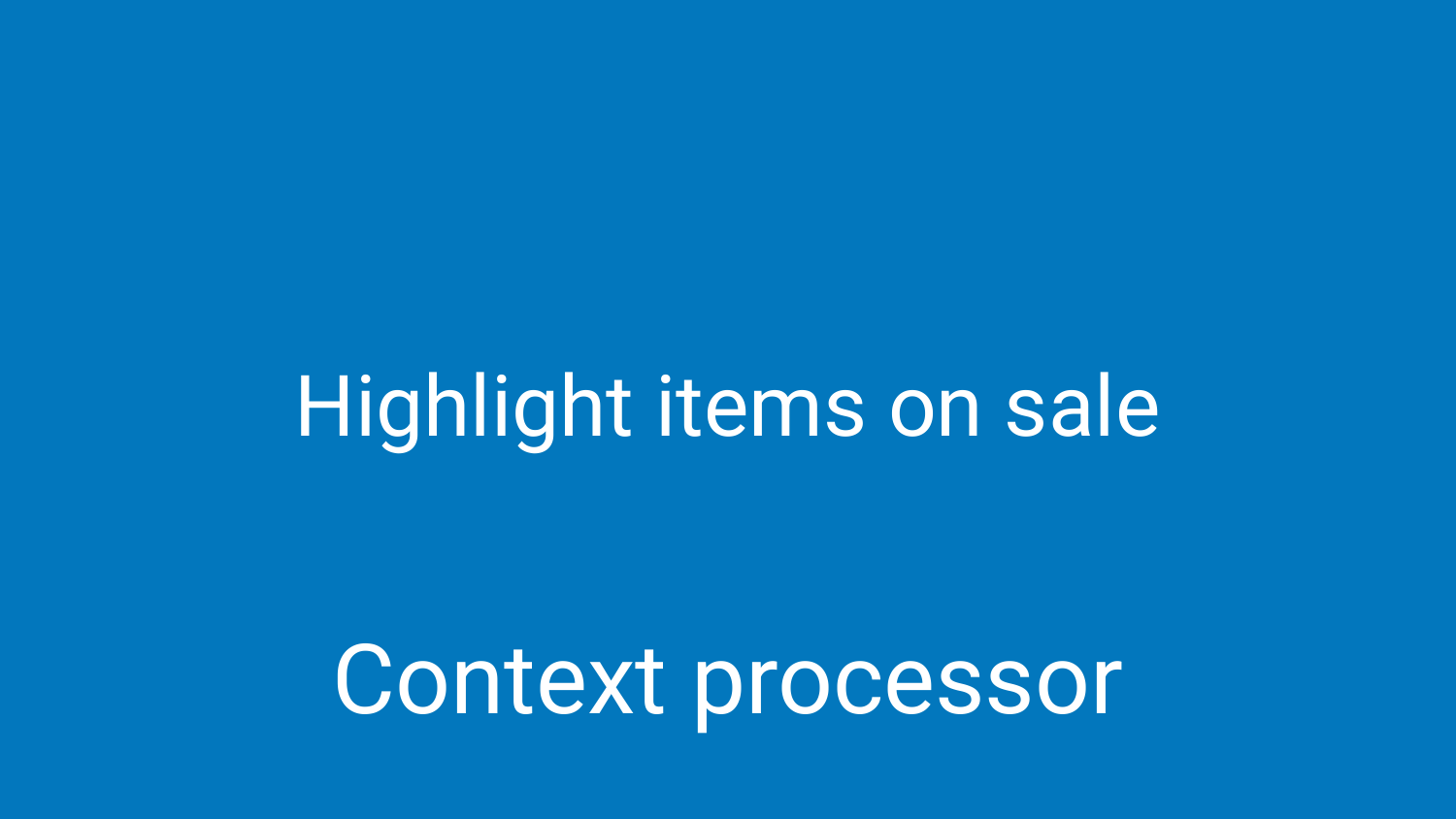

# Highlight items on sale
Context processor